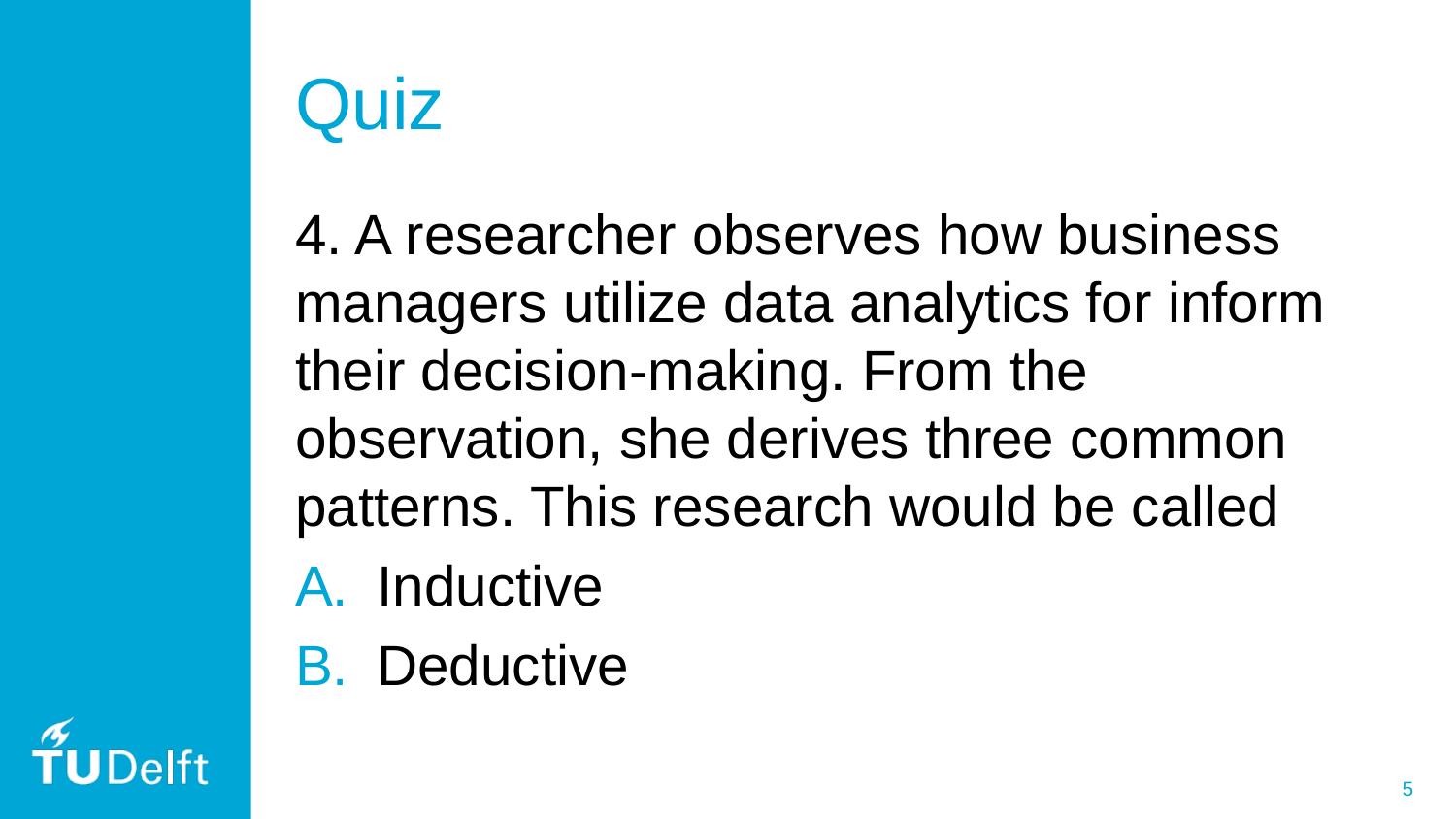

# Quiz
4. A researcher observes how business managers utilize data analytics for inform their decision-making. From the observation, she derives three common patterns. This research would be called
Inductive
Deductive